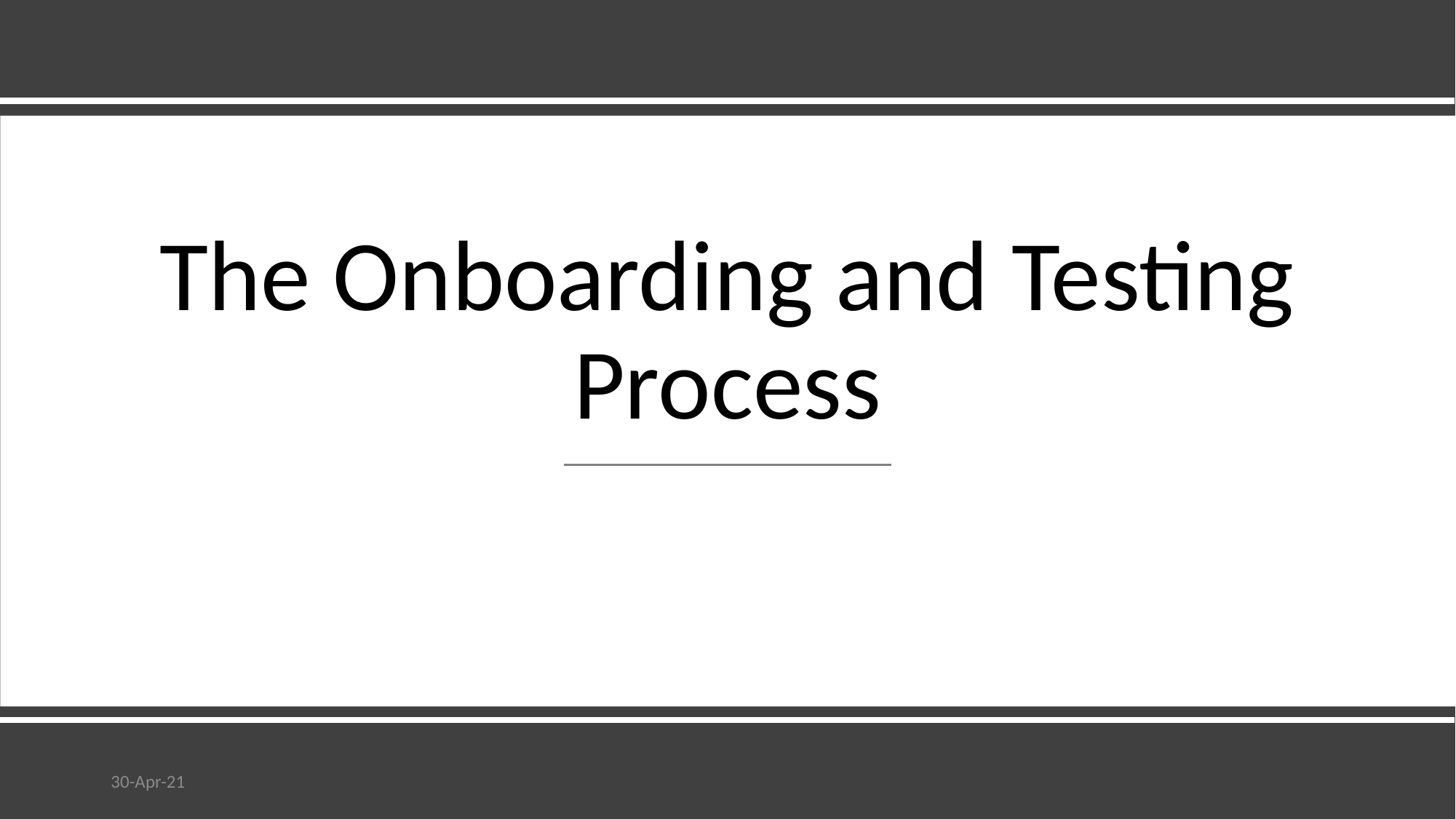

The Onboarding and Testing Process
30-Apr-21
OpenSlice Presentation
27